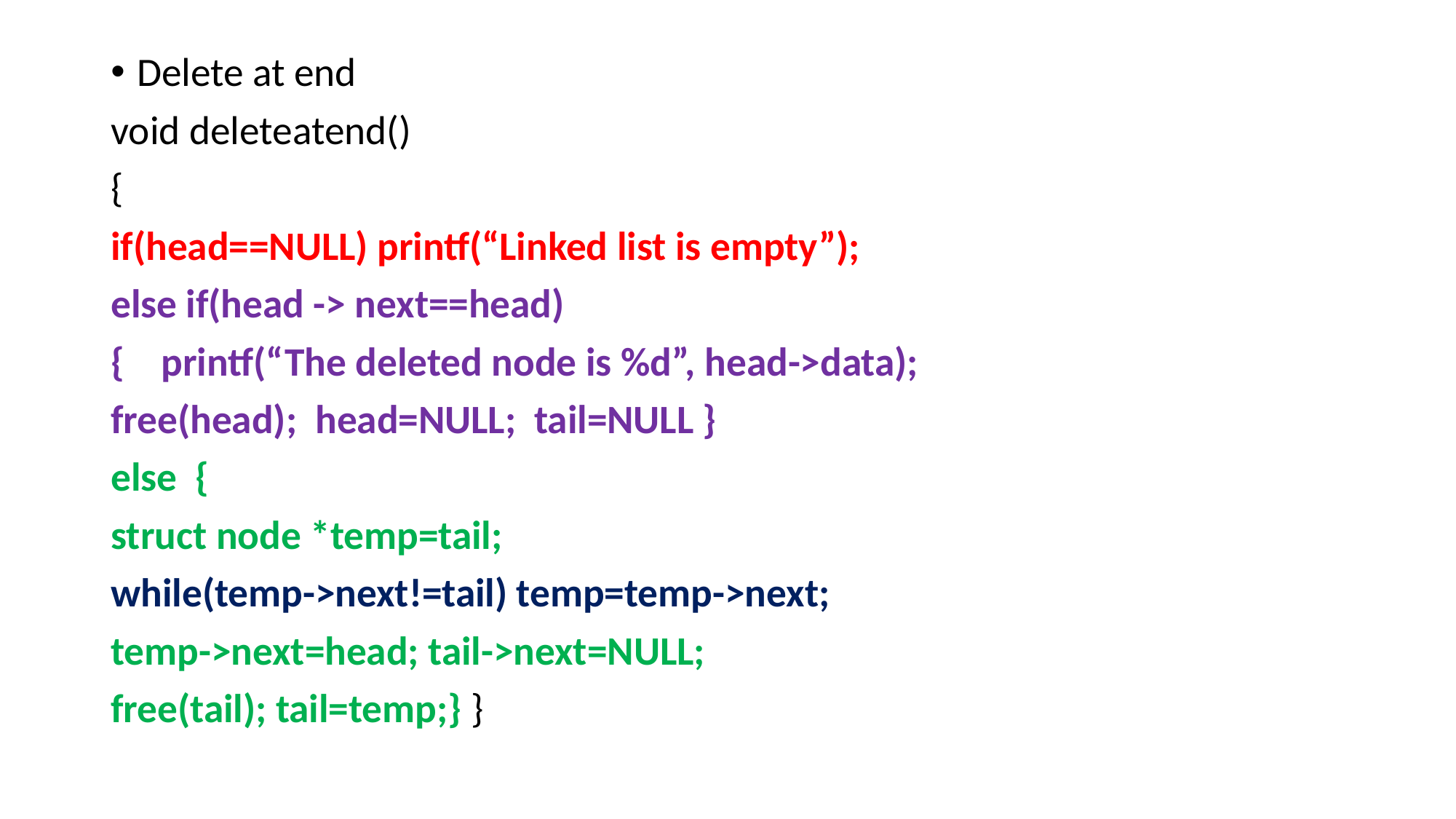

Delete at end
void deleteatend()
{
if(head==NULL) printf(“Linked list is empty”);
else if(head -> next==head)
{    printf(“The deleted node is %d”, head->data);
free(head);  head=NULL;  tail=NULL }
else  {
struct node *temp=tail;
while(temp->next!=tail) temp=temp->next;
temp->next=head; tail->next=NULL;
free(tail); tail=temp;} }